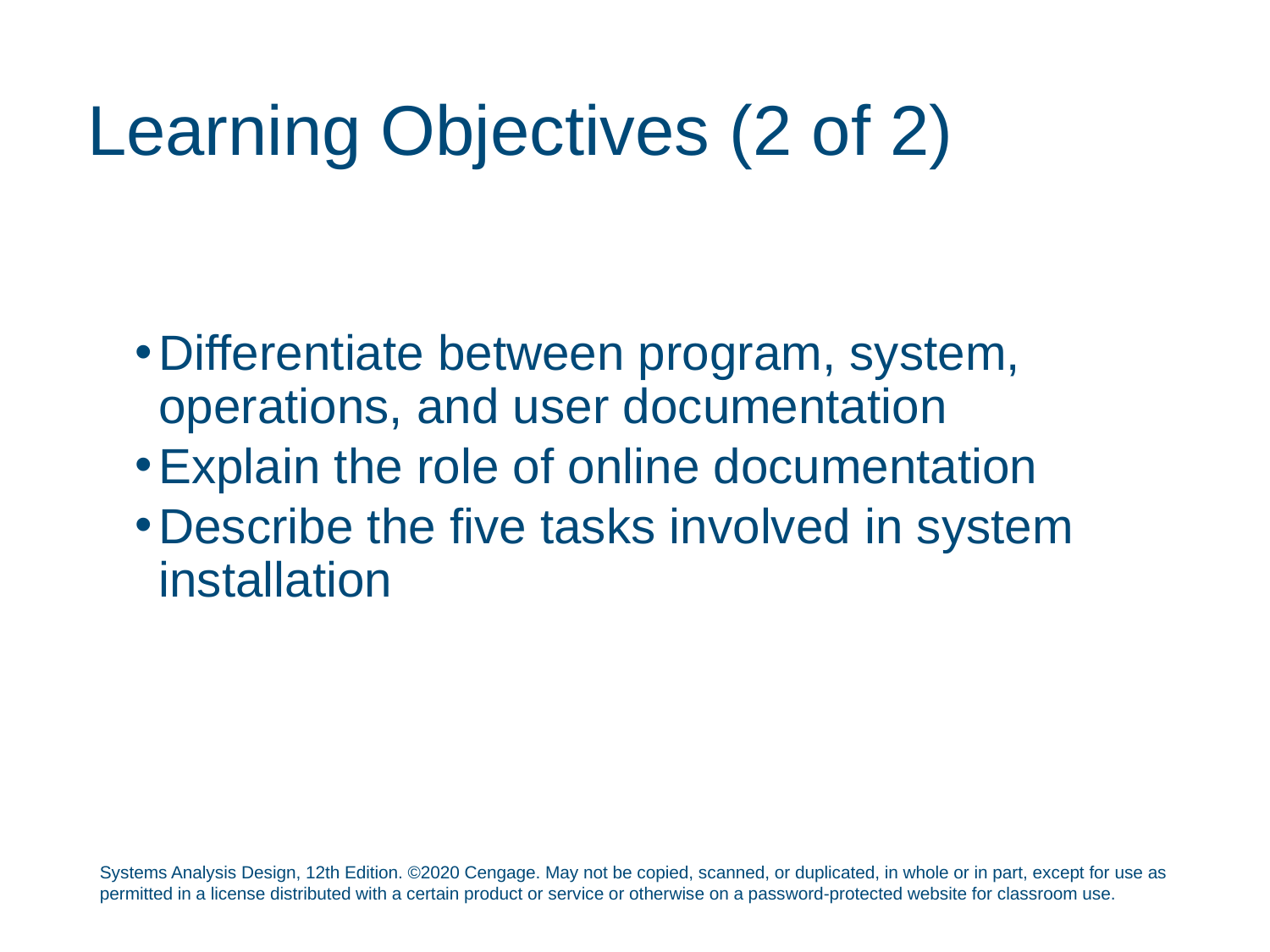

# Learning Objectives (2 of 2)

Differentiate between program, system, operations, and user documentation
Explain the role of online documentation
Describe the five tasks involved in system installation

Systems Analysis Design, 12th Edition. ©2020 Cengage. May not be copied, scanned, or duplicated, in whole or in part, except for use as permitted in a license distributed with a certain product or service or otherwise on a password-protected website for classroom use.